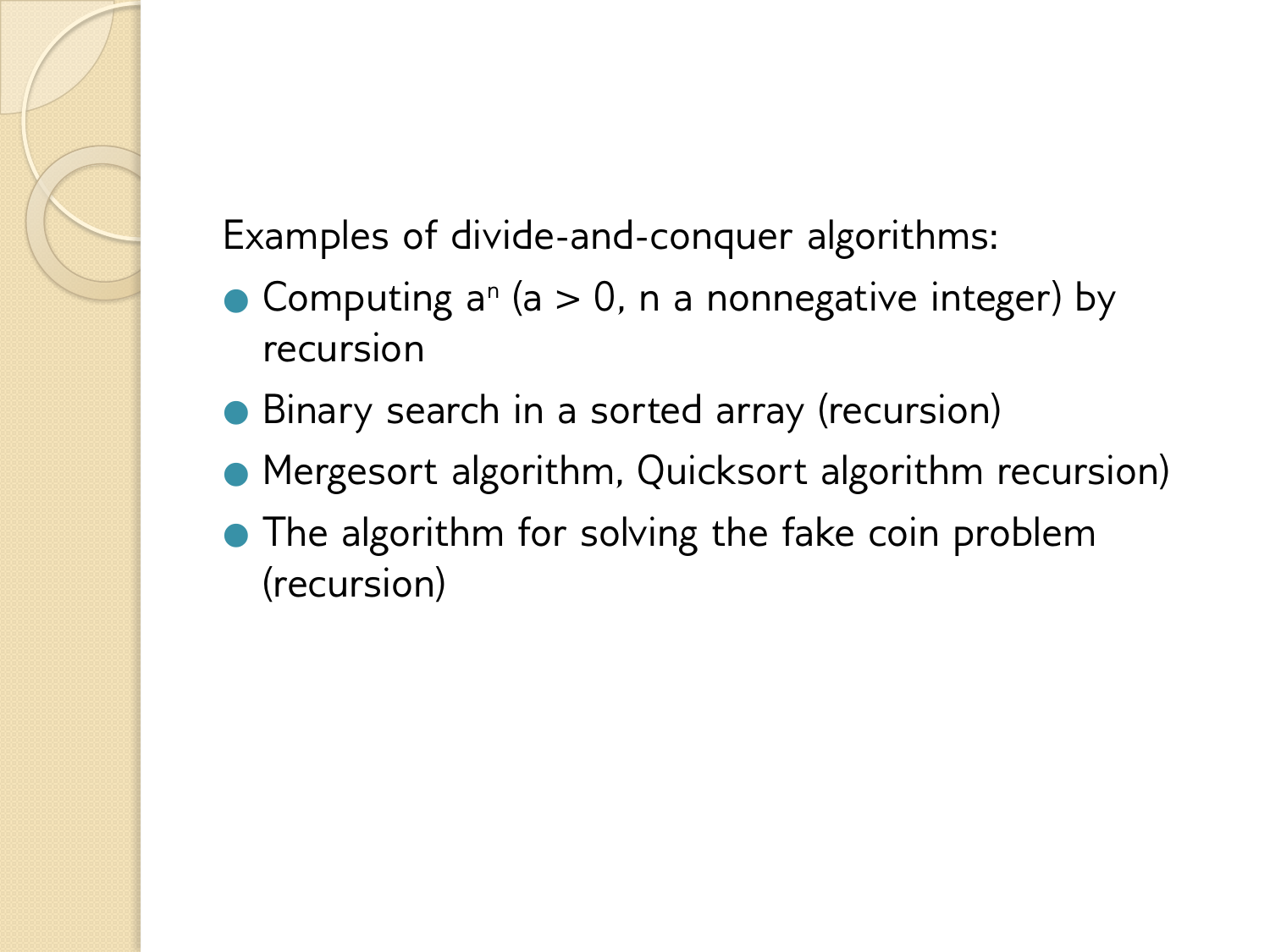

Examples of divide-and-conquer algorithms:
Computing an (a > 0, n a nonnegative integer) by recursion
Binary search in a sorted array (recursion)
Mergesort algorithm, Quicksort algorithm recursion)
The algorithm for solving the fake coin problem (recursion)